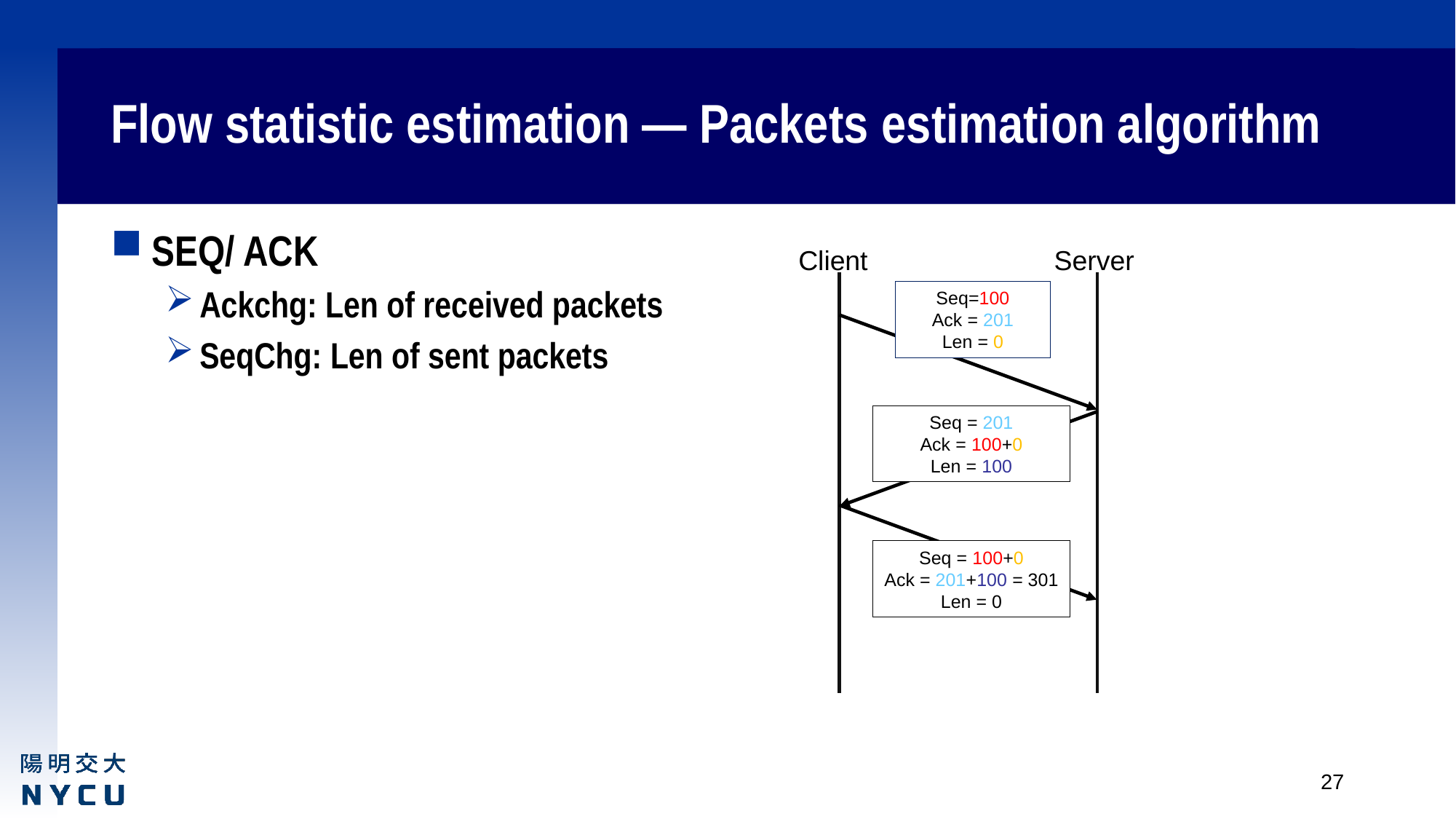

# Flow statistic estimation — Packets estimation algorithm
SEQ/ ACK
Ackchg: Len of received packets
SeqChg: Len of sent packets
Server
Client
Seq=100
Ack = 201
Len = 0
Seq = 201
Ack = 100+0
Len = 100
Seq = 100+0
Ack = 201+100 = 301
Len = 0
27